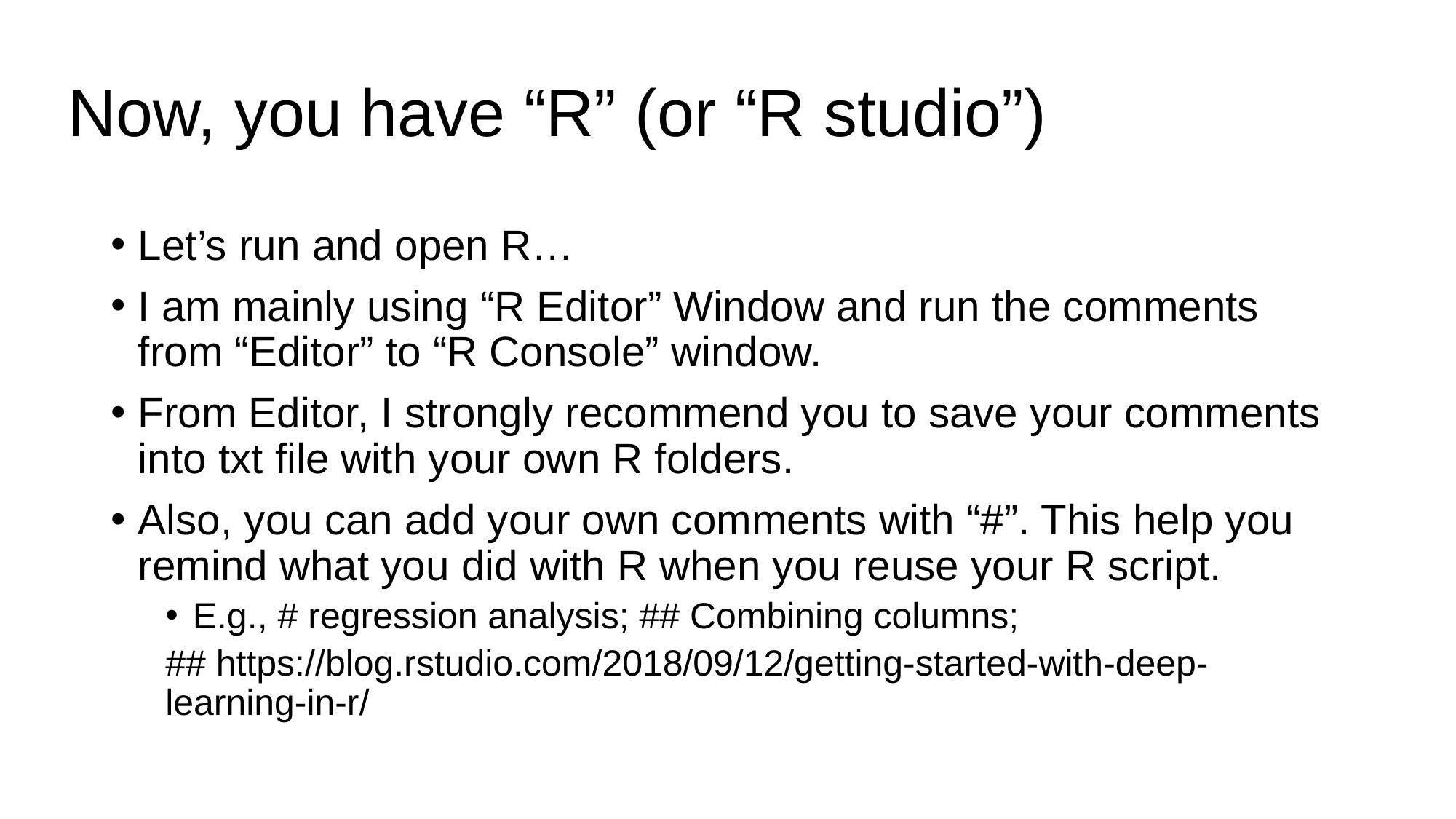

# Now, you have “R” (or “R studio”)
Let’s run and open R…
I am mainly using “R Editor” Window and run the comments from “Editor” to “R Console” window.
From Editor, I strongly recommend you to save your comments into txt file with your own R folders.
Also, you can add your own comments with “#”. This help you remind what you did with R when you reuse your R script.
E.g., # regression analysis; ## Combining columns;
## https://blog.rstudio.com/2018/09/12/getting-started-with-deep-learning-in-r/